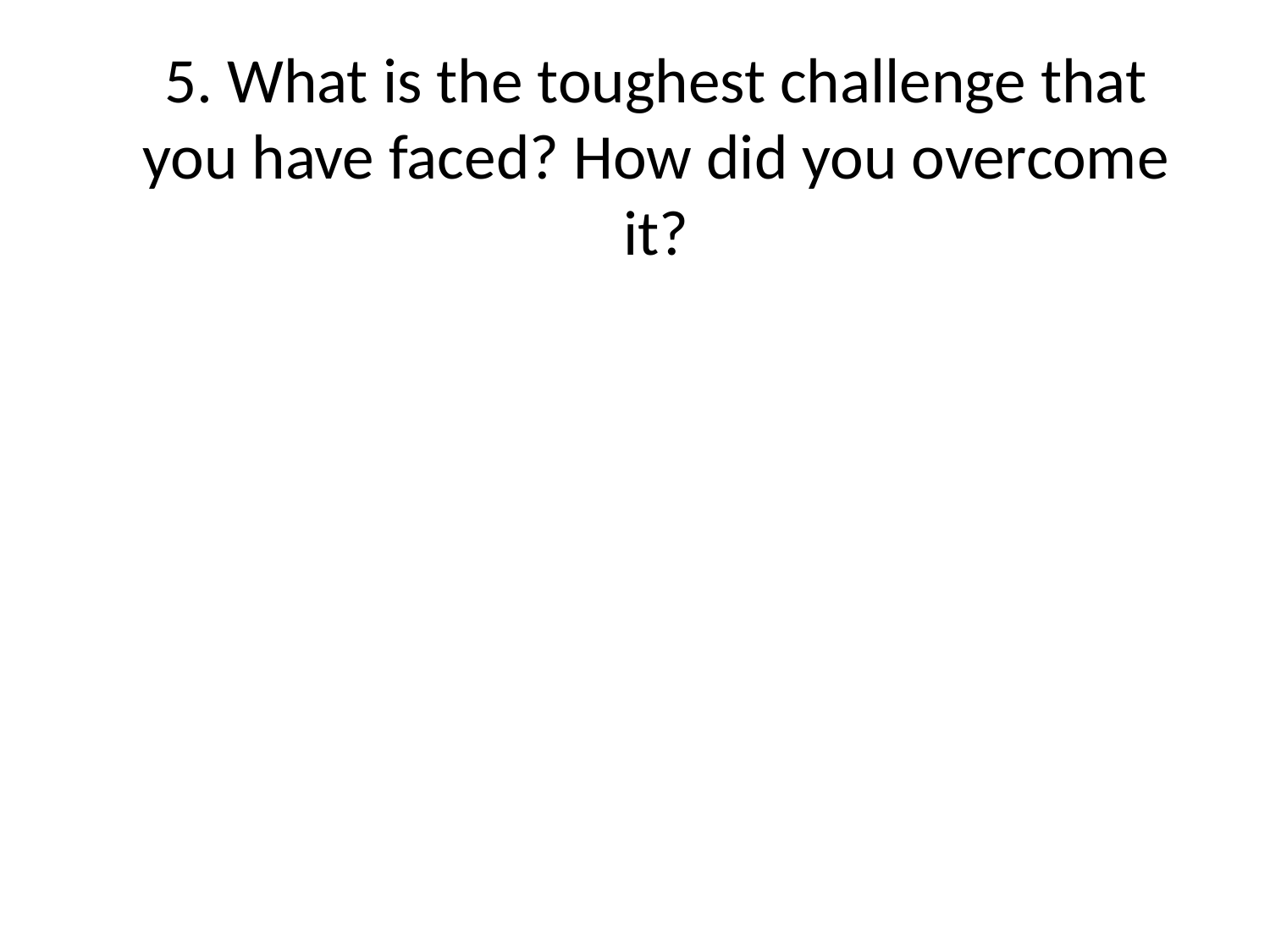

# 5. What is the toughest challenge that you have faced? How did you overcome it?